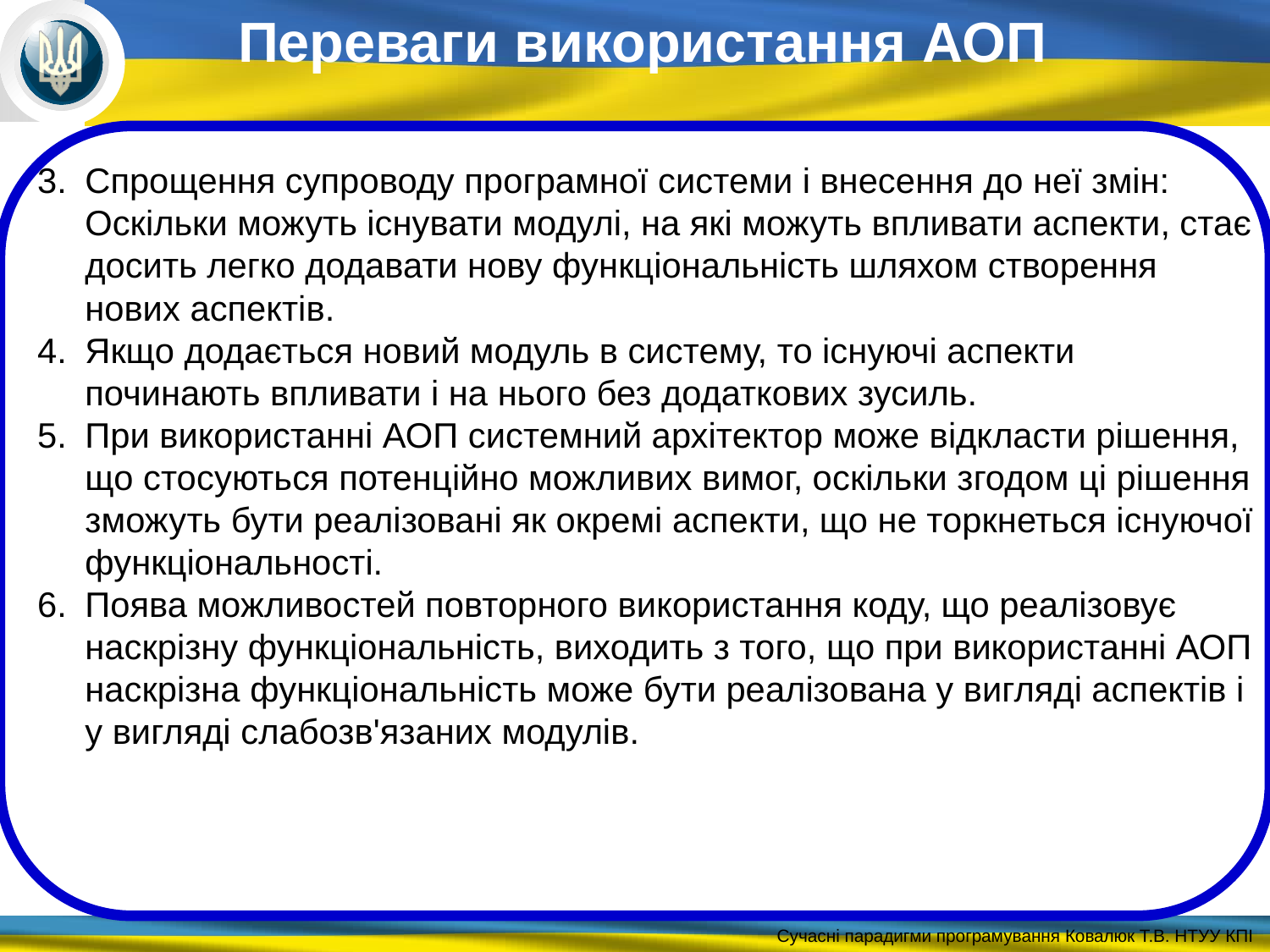

Переваги використання АОП
Спрощення супроводу програмної системи і внесення до неї змін: Оскільки можуть існувати модулі, на які можуть впливати аспекти, стає досить легко додавати нову функціональність шляхом створення нових аспектів.
Якщо додається новий модуль в систему, то існуючі аспекти починають впливати і на нього без додаткових зусиль.
При використанні АОП системний архітектор може відкласти рішення, що стосуються потенційно можливих вимог, оскільки згодом ці рішення зможуть бути реалізовані як окремі аспекти, що не торкнеться існуючої функціональності.
Поява можливостей повторного використання коду, що реалізовує наскрізну функціональність, виходить з того, що при використанні АОП наскрізна функціональність може бути реалізована у вигляді аспектів і у вигляді слабозв'язаних модулів.